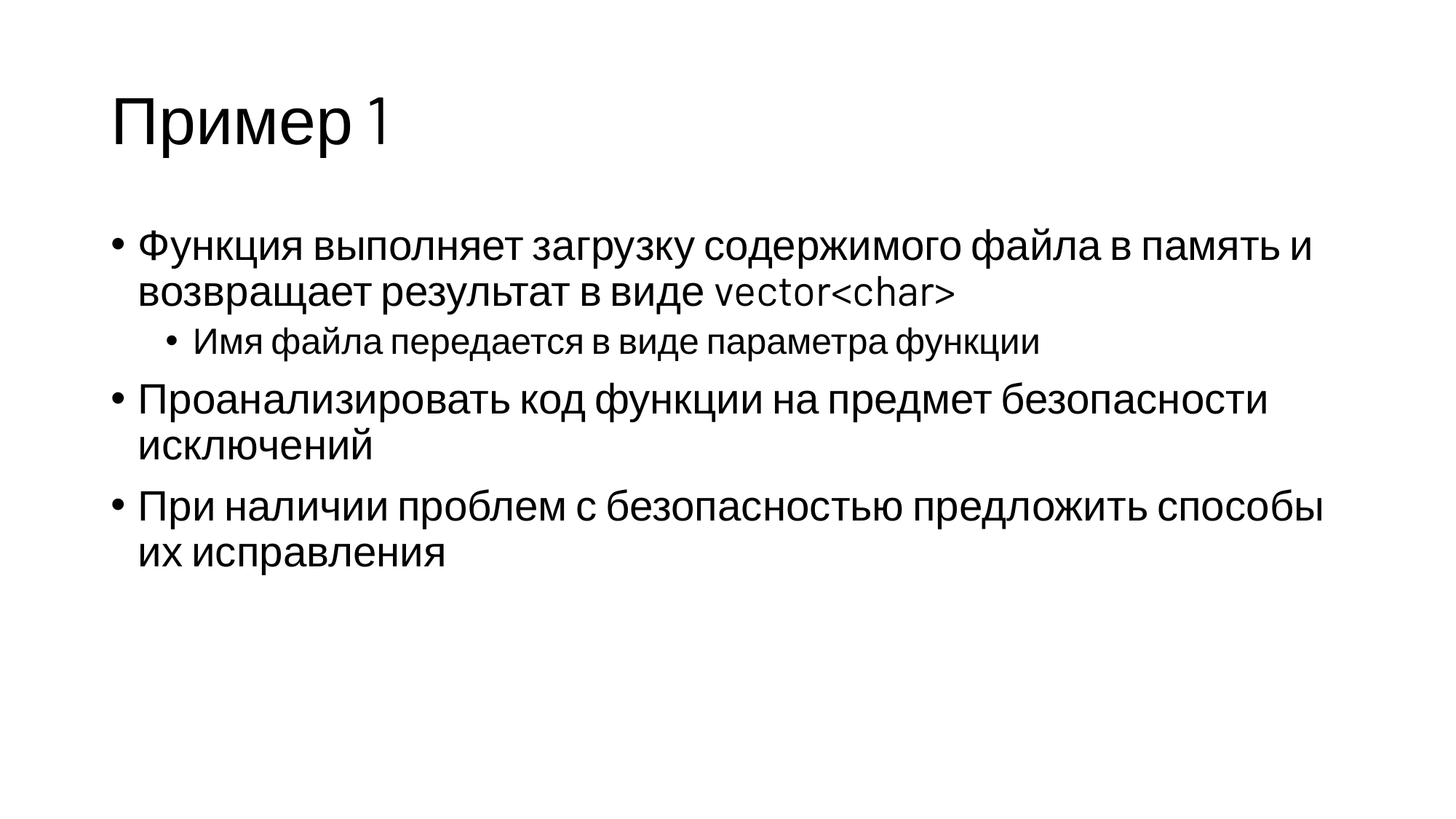

# Пример 1
Функция выполняет загрузку содержимого файла в память и возвращает результат в виде vector<char>
Имя файла передается в виде параметра функции
Проанализировать код функции на предмет безопасности исключений
При наличии проблем с безопасностью предложить способы их исправления